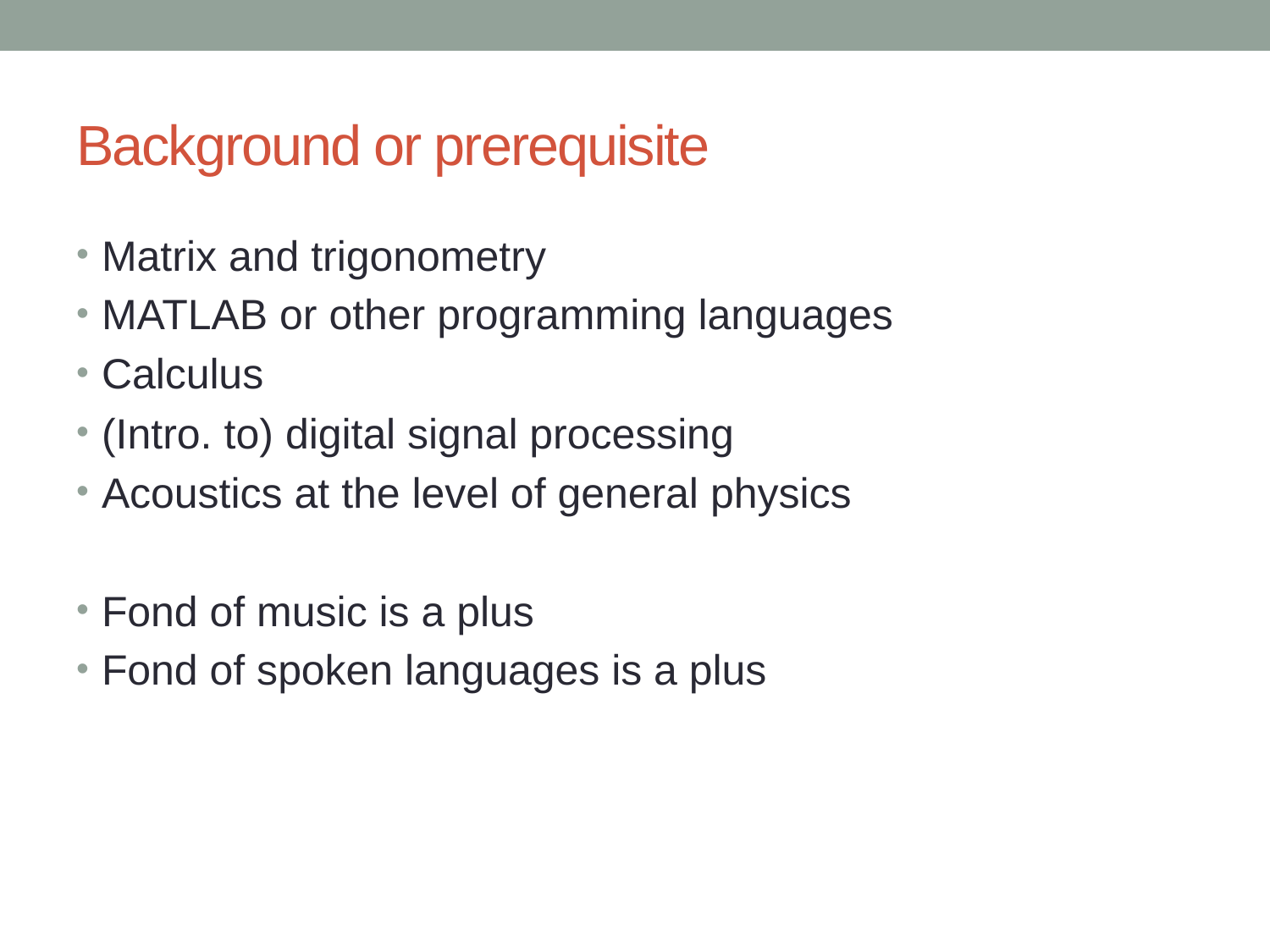

# Background or prerequisite
Matrix and trigonometry
MATLAB or other programming languages
Calculus
(Intro. to) digital signal processing
Acoustics at the level of general physics

Fond of music is a plus
Fond of spoken languages is a plus